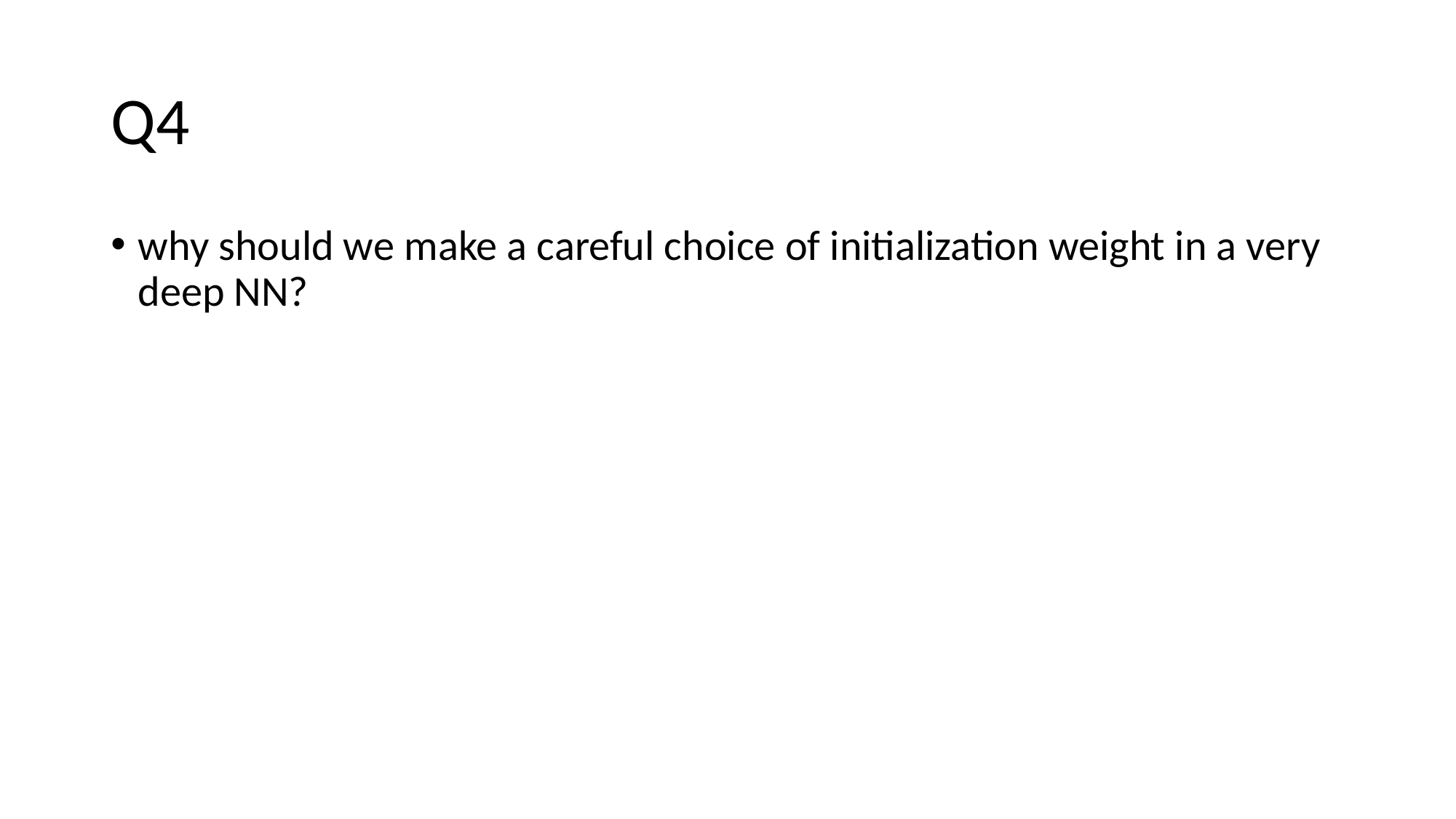

# Q4
why should we make a careful choice of initialization weight in a very deep NN?